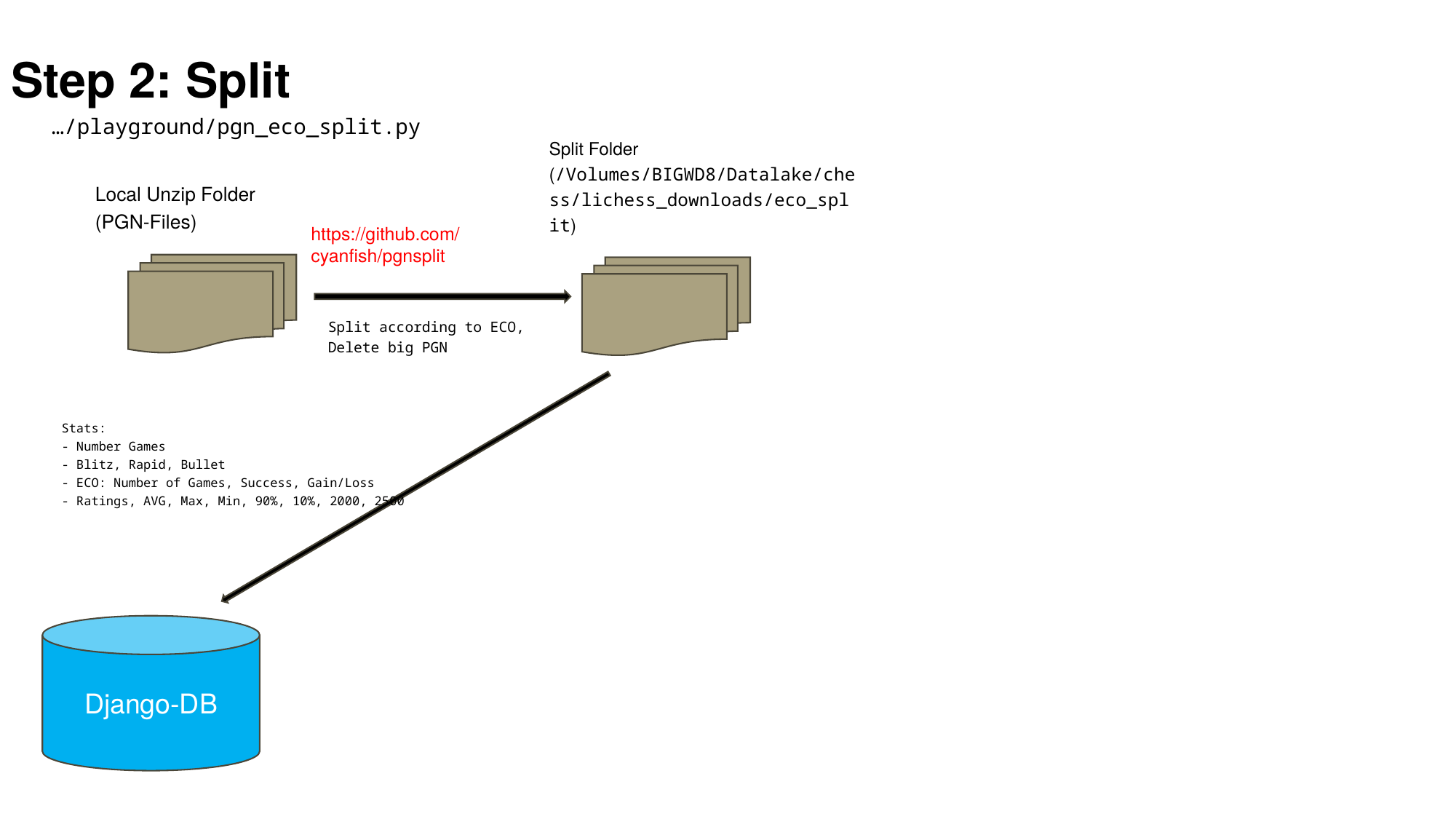

# Step 2: Split
…/playground/pgn_eco_split.py
Split Folder (/Volumes/BIGWD8/Datalake/chess/lichess_downloads/eco_split)
Local Unzip Folder
(PGN-Files)
https://github.com/cyanfish/pgnsplit

Split according to ECO,
Delete big PGN
Stats:
- Number Games
- Blitz, Rapid, Bullet
- ECO: Number of Games, Success, Gain/Loss
- Ratings, AVG, Max, Min, 90%, 10%, 2000, 2500

Django-DB